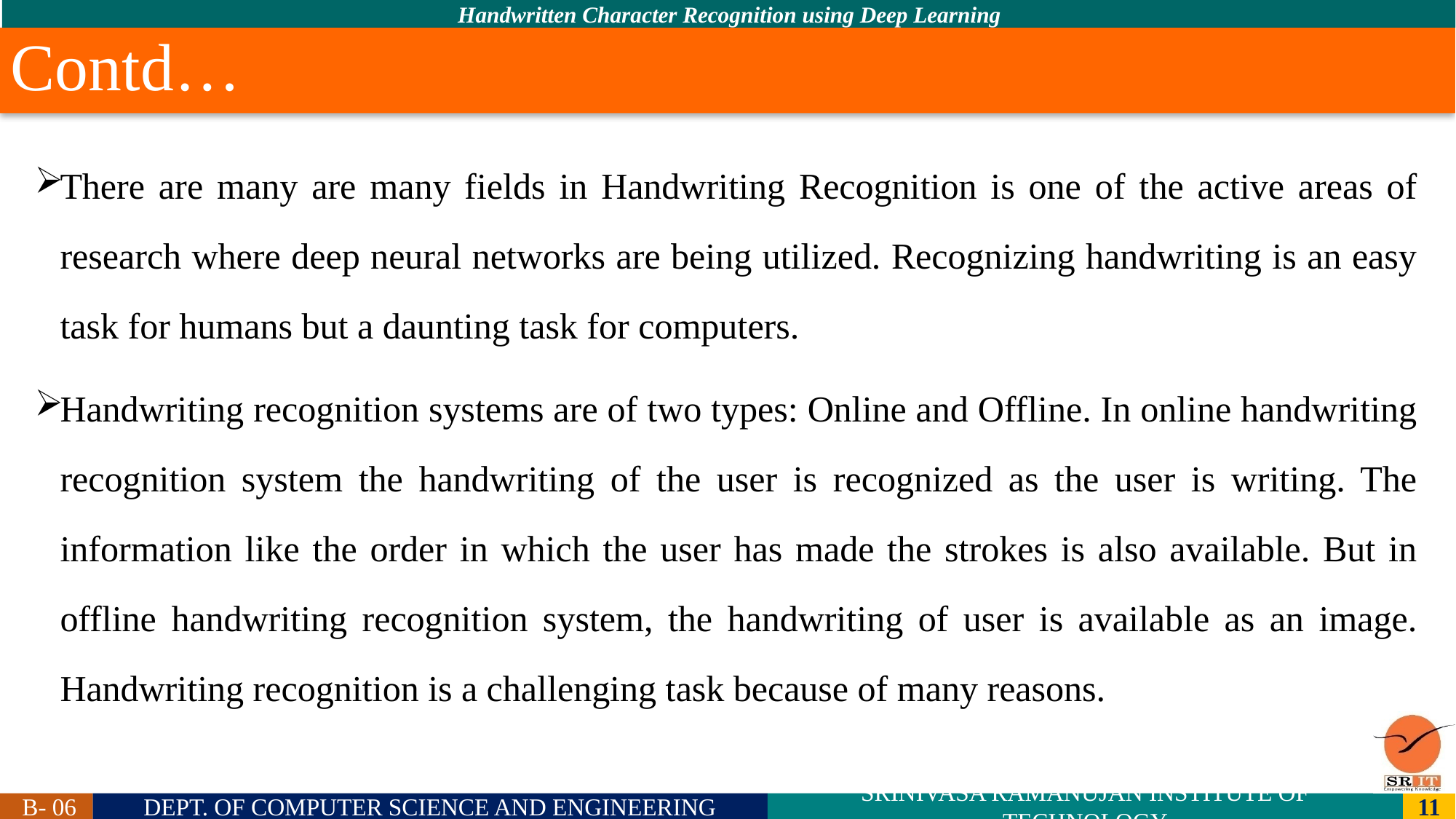

# Contd…
There are many are many fields in Handwriting Recognition is one of the active areas of research where deep neural networks are being utilized. Recognizing handwriting is an easy task for humans but a daunting task for computers.
Handwriting recognition systems are of two types: Online and Offline. In online handwriting recognition system the handwriting of the user is recognized as the user is writing. The information like the order in which the user has made the strokes is also available. But in offline handwriting recognition system, the handwriting of user is available as an image. Handwriting recognition is a challenging task because of many reasons.